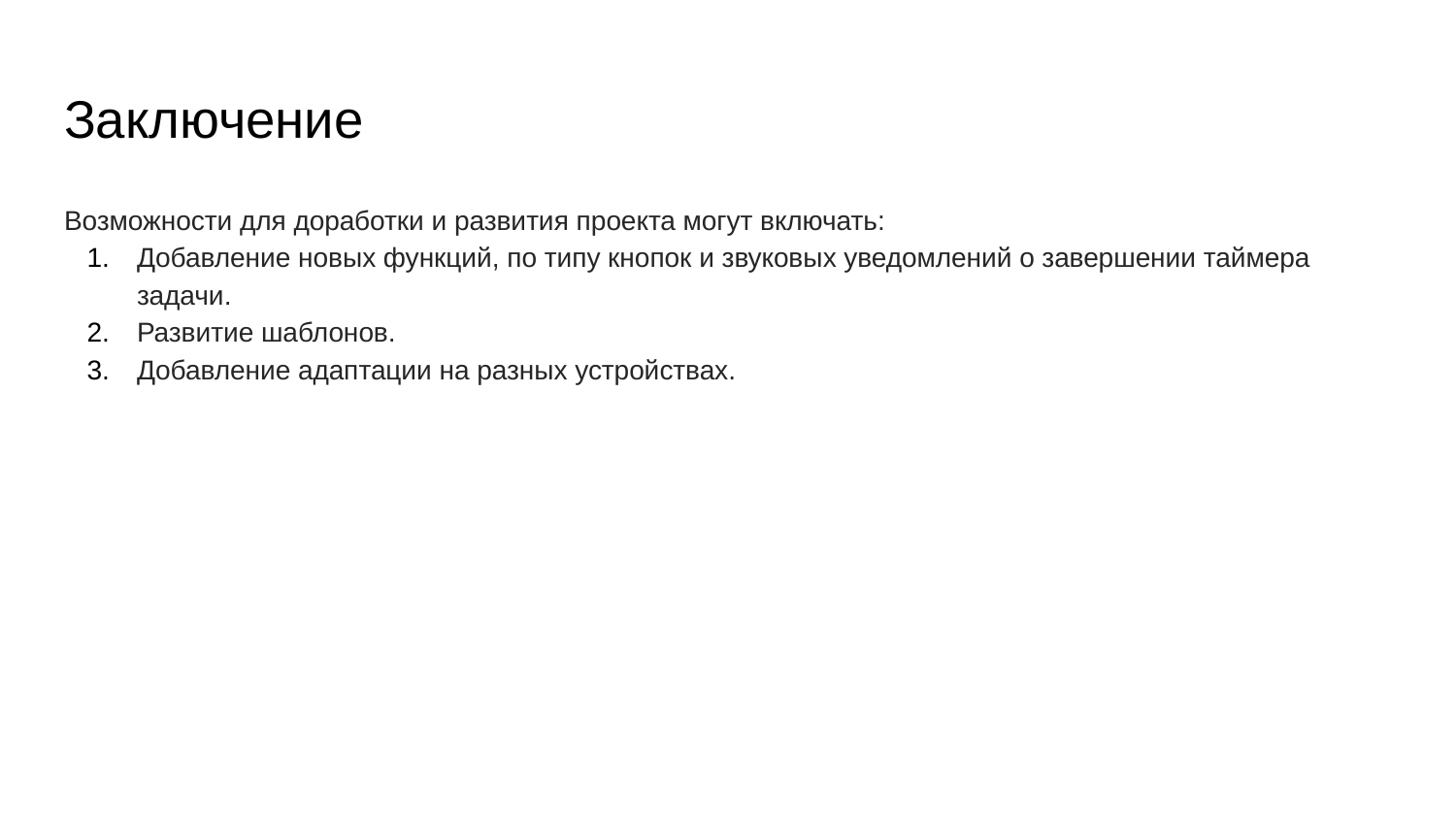

# Заключение
Возможности для доработки и развития проекта могут включать:
Добавление новых функций, по типу кнопок и звуковых уведомлений о завершении таймера задачи.
Развитие шаблонов.
Добавление адаптации на разных устройствах.